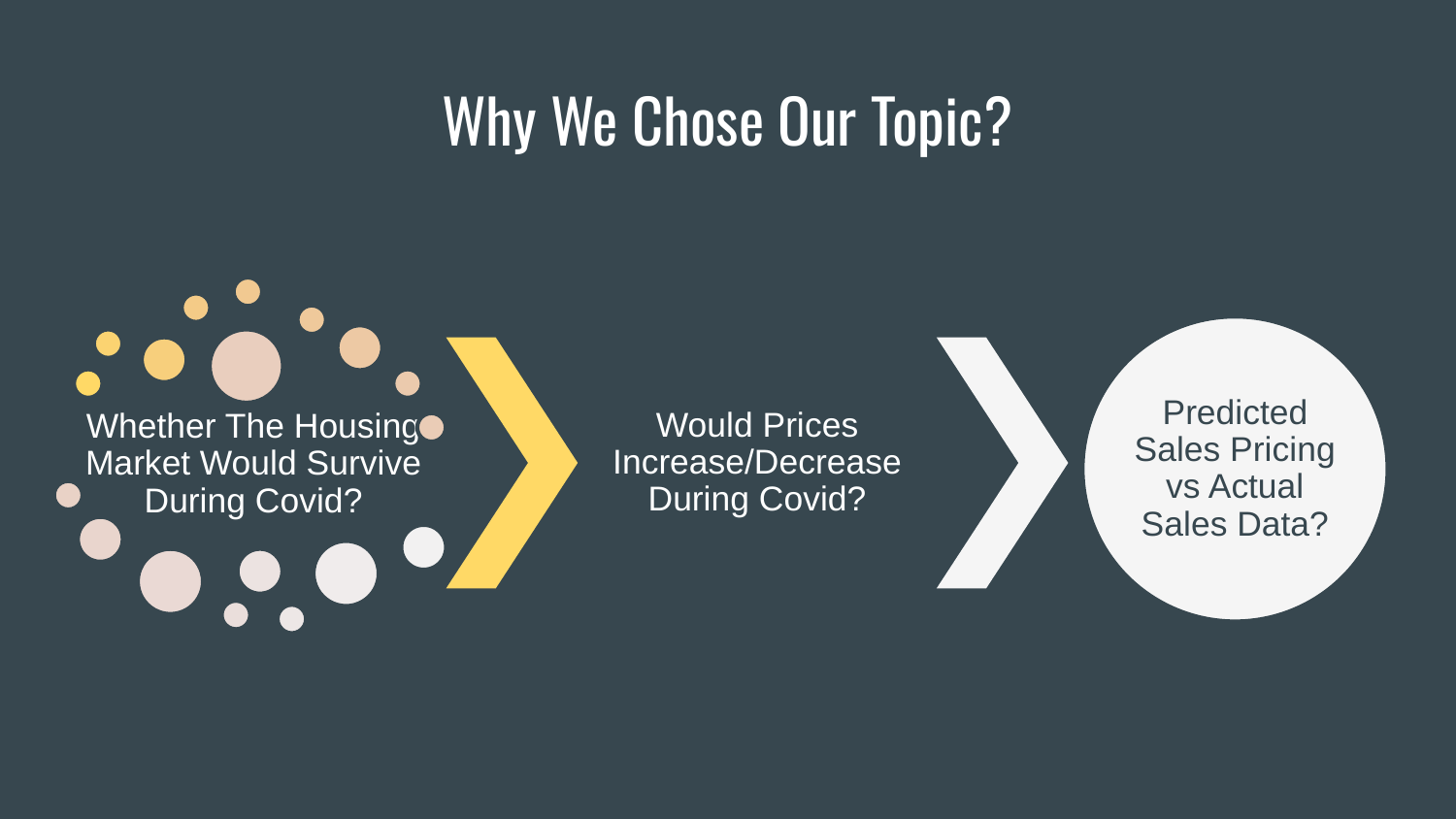

# Why We Chose Our Topic?
Whether The Housing Market Would Survive During Covid?
Would Prices Increase/Decrease During Covid?
Predicted Sales Pricing vs Actual Sales Data?